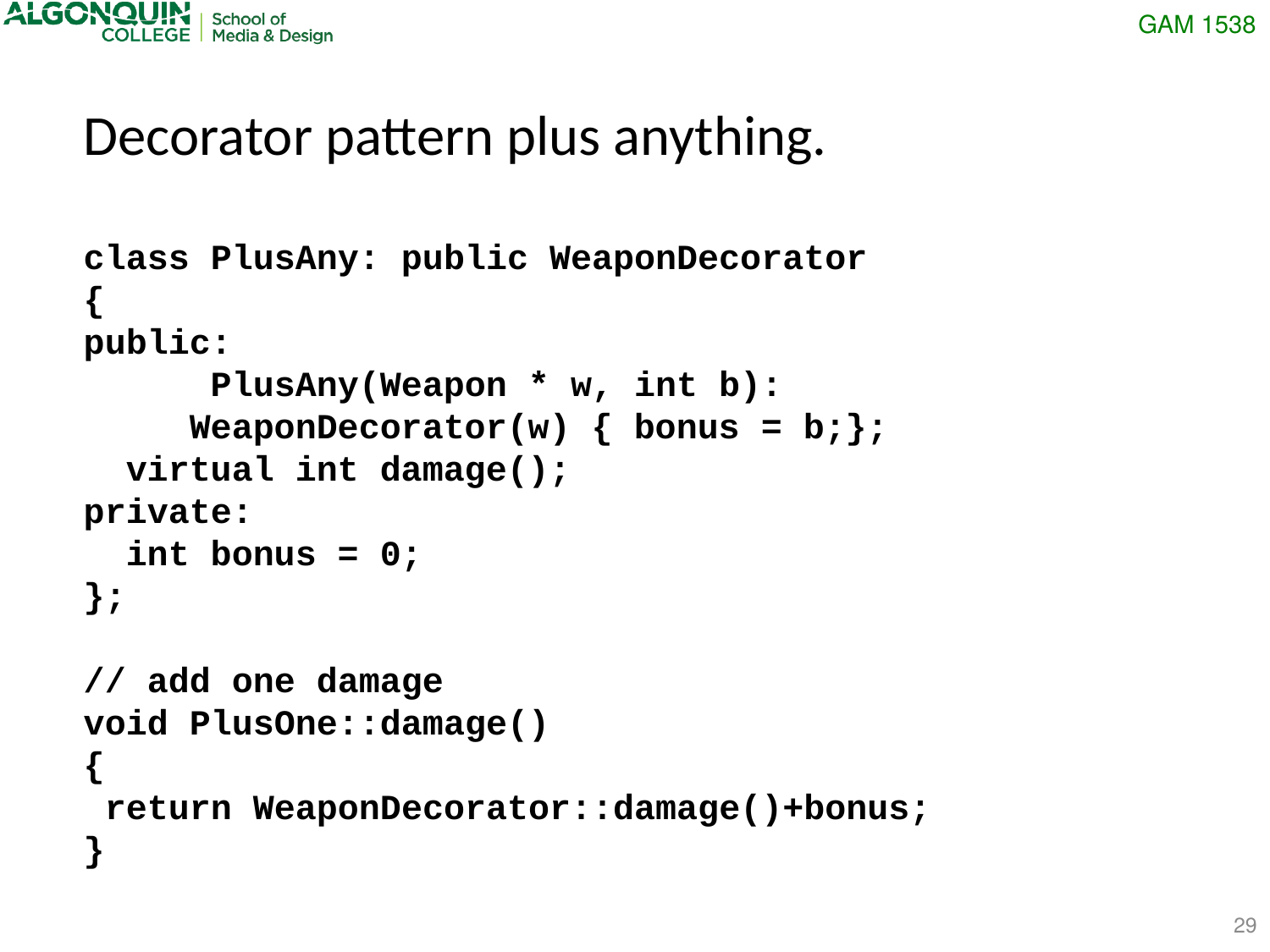

Decorator pattern plus anything.

class PlusAny: public WeaponDecorator
{
public:
	PlusAny(Weapon * w, int b):
     WeaponDecorator(w) { bonus = b;};
  virtual int damage();
private:
  int bonus = 0;
};

// add one damage
void PlusOne::damage()
{
 return WeaponDecorator::damage()+bonus;
}
29